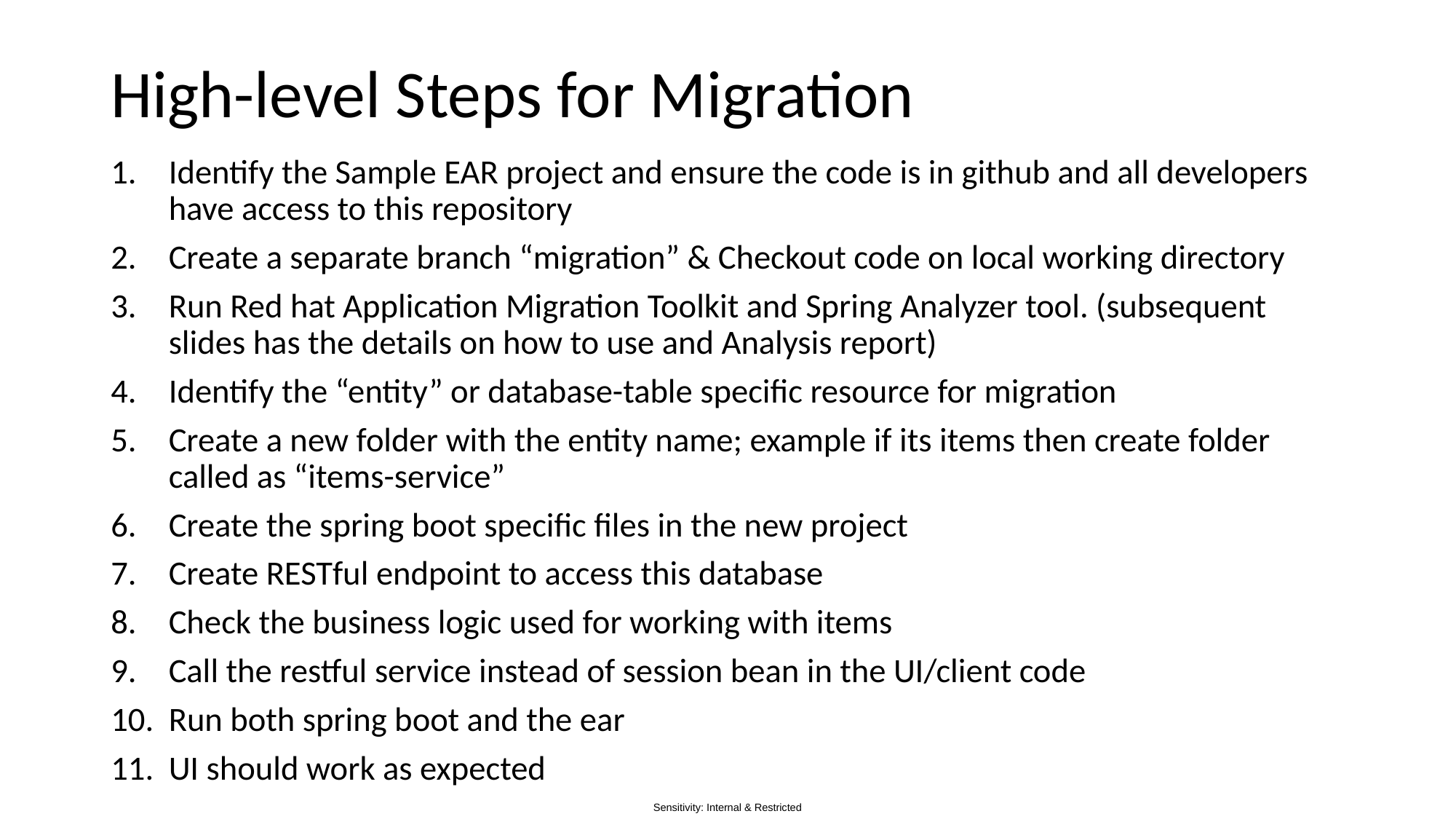

# High-level Steps for Migration
Identify the Sample EAR project and ensure the code is in github and all developers have access to this repository
Create a separate branch “migration” & Checkout code on local working directory
Run Red hat Application Migration Toolkit and Spring Analyzer tool. (subsequent slides has the details on how to use and Analysis report)
Identify the “entity” or database-table specific resource for migration
Create a new folder with the entity name; example if its items then create folder called as “items-service”
Create the spring boot specific files in the new project
Create RESTful endpoint to access this database
Check the business logic used for working with items
Call the restful service instead of session bean in the UI/client code
Run both spring boot and the ear
UI should work as expected